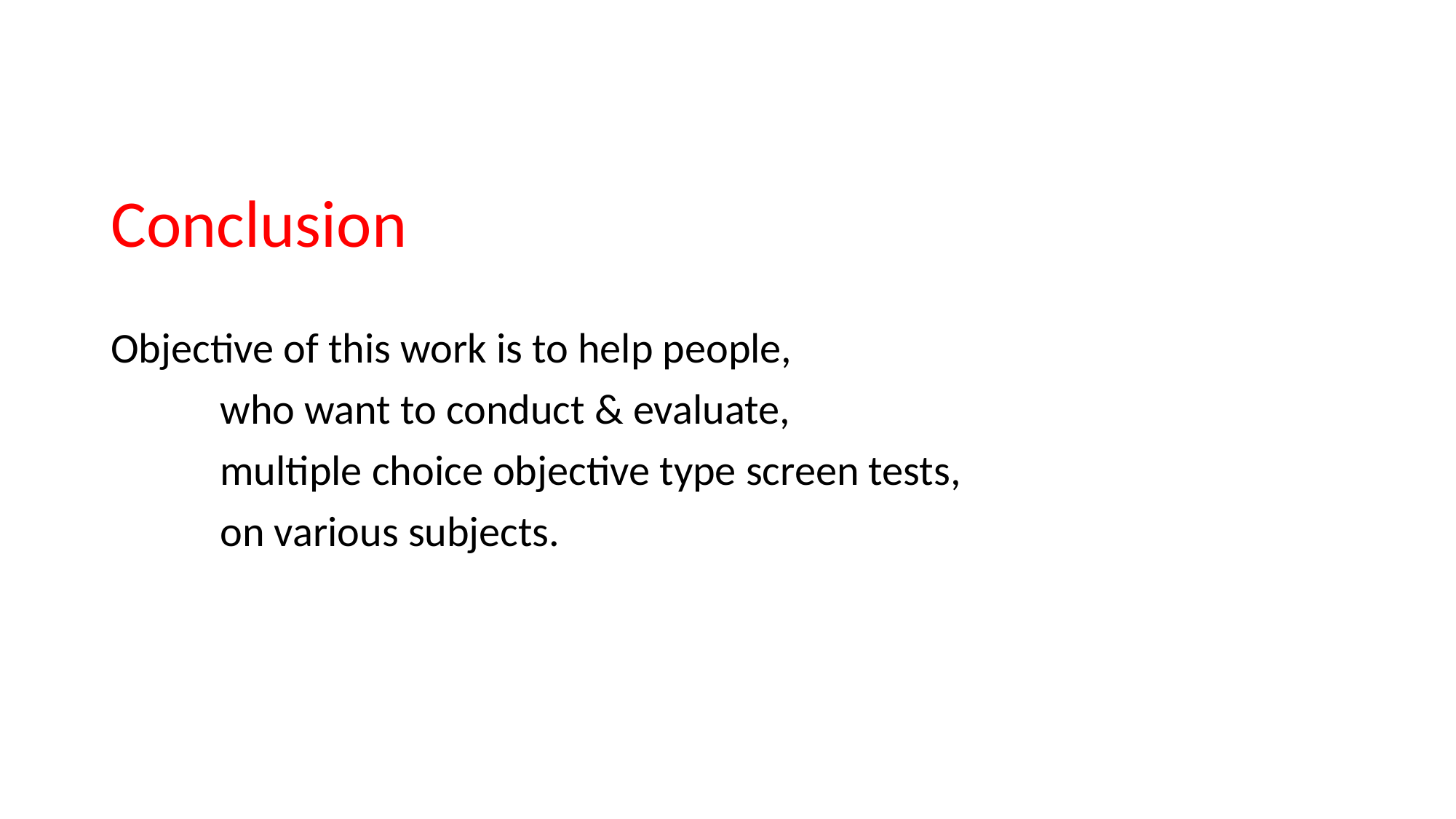

# Conclusion
Objective of this work is to help people,
	who want to conduct & evaluate,
	multiple choice objective type screen tests,
	on various subjects.